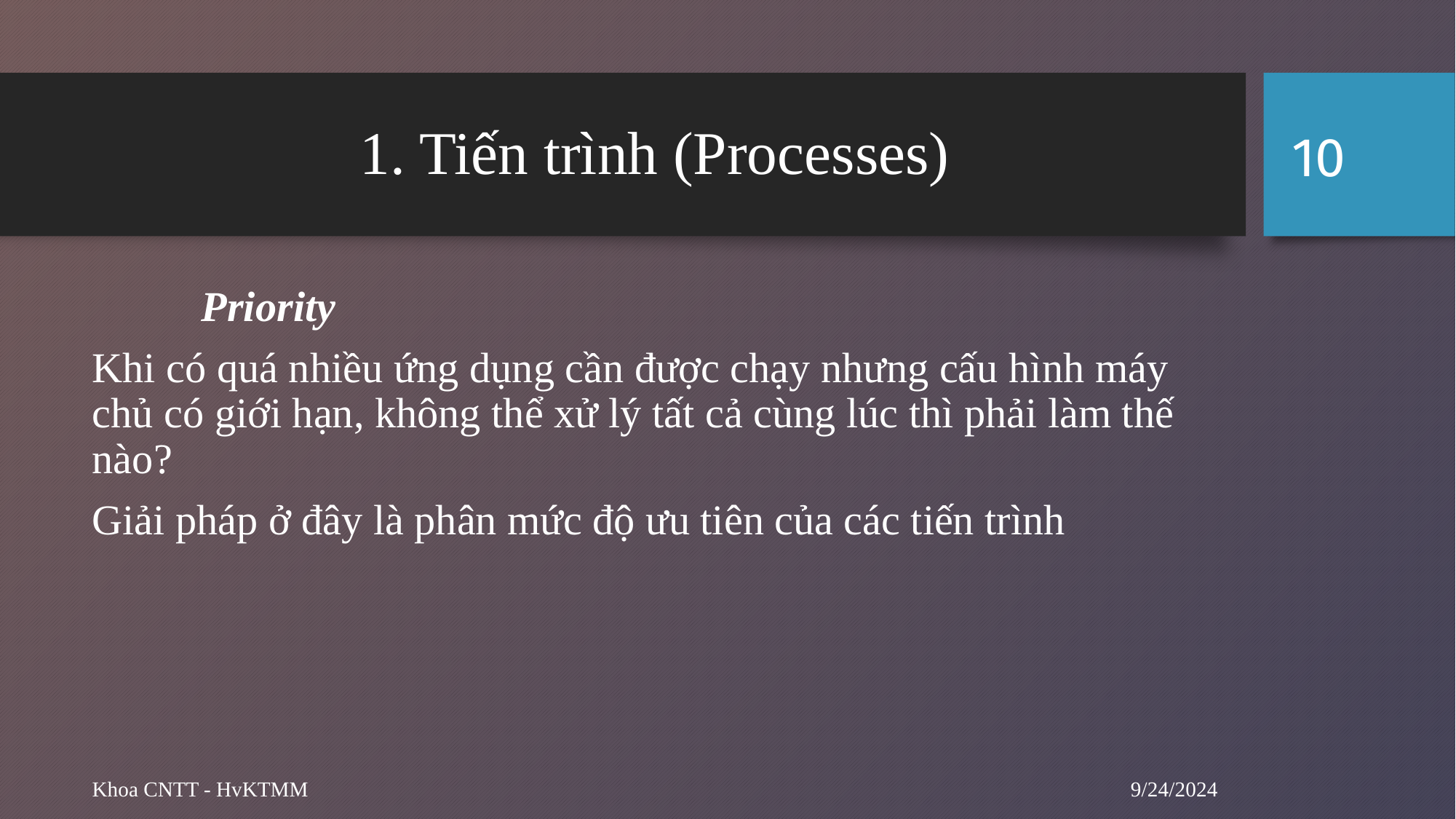

10
# 1. Tiến trình (Processes)
	Priority
Khi có quá nhiều ứng dụng cần được chạy nhưng cấu hình máy chủ có giới hạn, không thể xử lý tất cả cùng lúc thì phải làm thế nào?
Giải pháp ở đây là phân mức độ ưu tiên của các tiến trình
9/24/2024
Khoa CNTT - HvKTMM